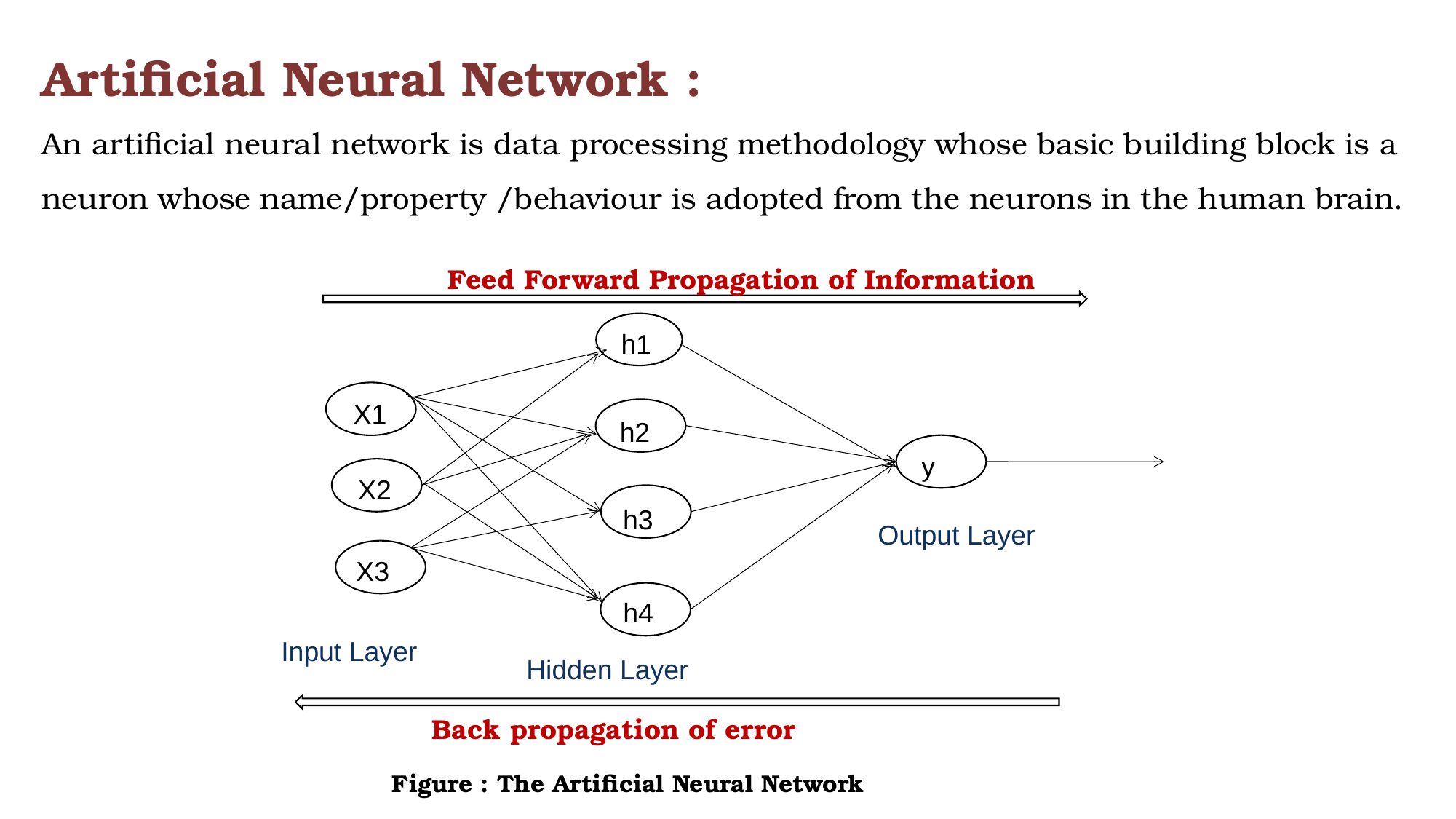

Artificial Neural Network :
An artificial neural network is data processing methodology whose basic building block is a neuron whose name/property /behaviour is adopted from the neurons in the human brain.
Feed Forward Propagation of Information

h1

X1

h2

y

X2

h3

Output Layer

 X3

h4

Input Layer

Hidden Layer

Back propagation of error

           Figure : The Artificial Neural Network